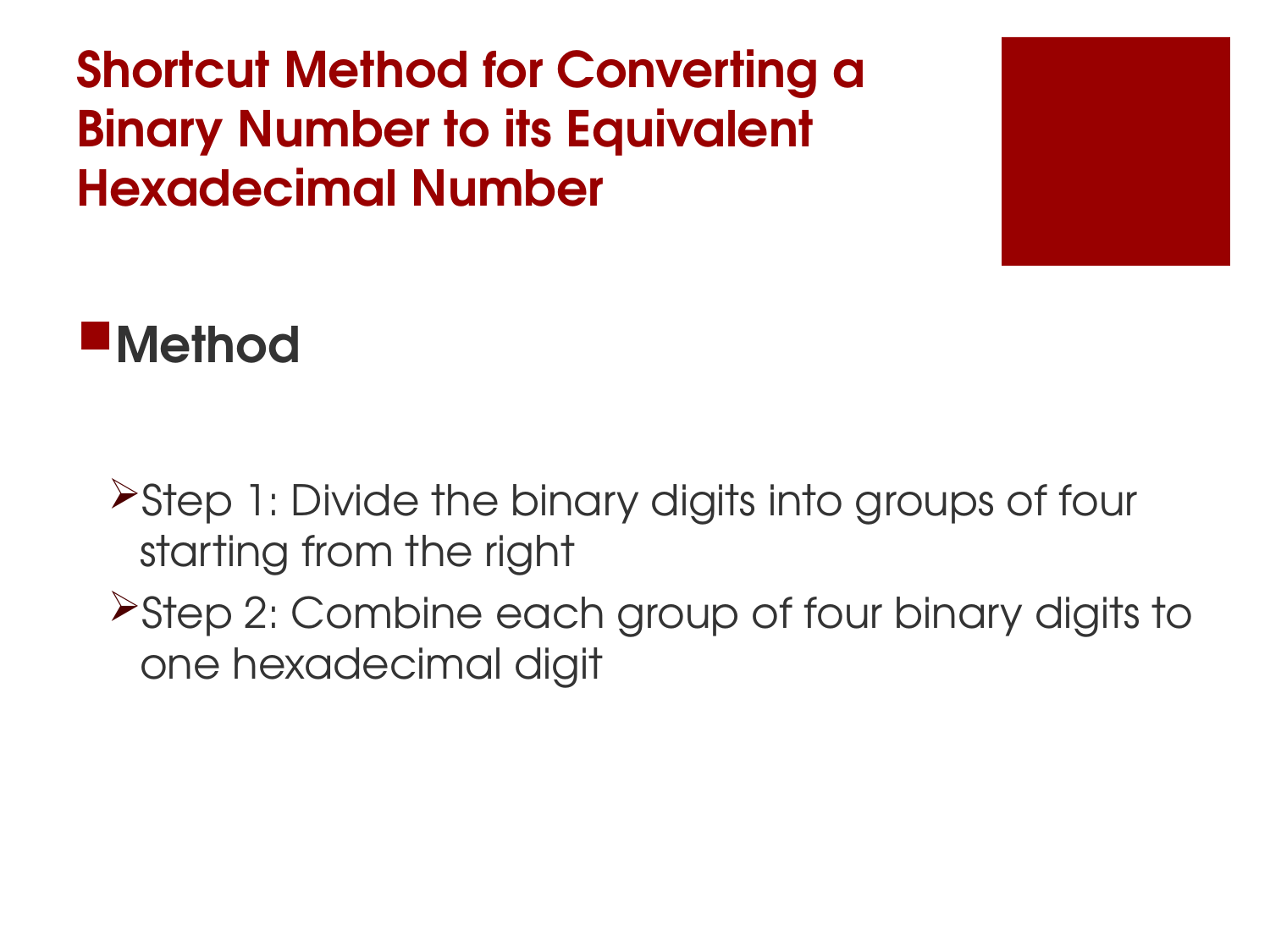

# Shortcut Method for Converting a Binary Number to its Equivalent Hexadecimal Number
Method

Step 1: Divide the binary digits into groups of four starting from the right
Step 2: Combine each group of four binary digits to one hexadecimal digit